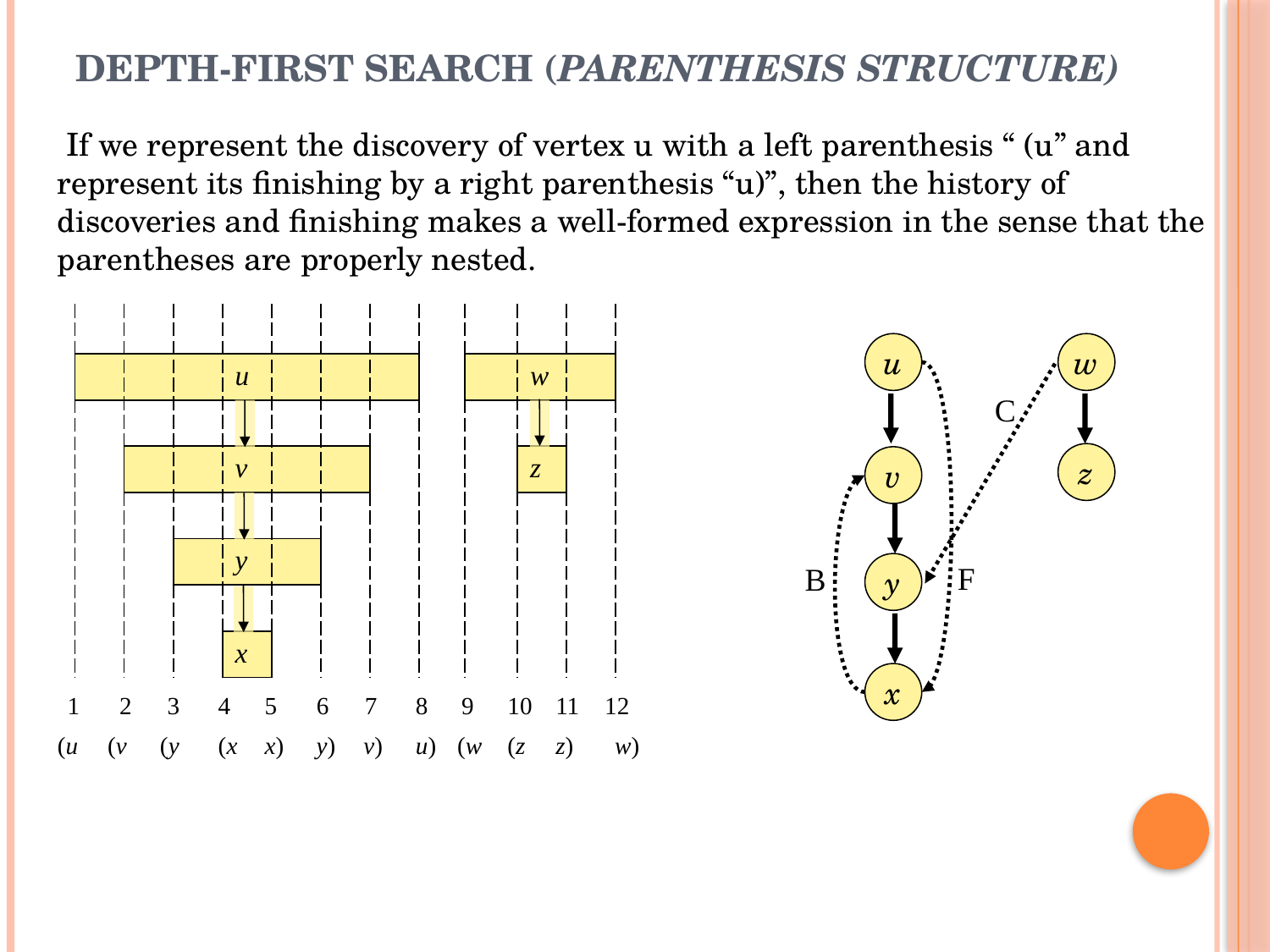

# Depth-first search (parenthesis structure)
 If we represent the discovery of vertex u with a left parenthesis “ (u” and represent its finishing by a right parenthesis “u)”, then the history of discoveries and finishing makes a well-formed expression in the sense that the parentheses are properly nested.
|  |  |  |  |  |  |  |  |  |  |  |
| --- | --- | --- | --- | --- | --- | --- | --- | --- | --- | --- |
|  |  |  | u |  |  |  |  |  | w |  |
|  |  |  |  |  |  |  |  |  |  |  |
|  |  |  | v |  |  |  |  |  | z |  |
|  |  |  |  |  |  |  |  |  |  |  |
|  |  |  | y |  |  |  |  |  |  |  |
|  |  |  |  |  |  |  |  |  |  |  |
|  |  |  | x |  |  |  |  |  |  |  |
u
w

C

z
v

F
B
y

x
1
2
3
4
5
6
7
8
9
10
11
12
(u
(v
(y
(x
x)
y)
v)
u)
(w
(z
z)
w)